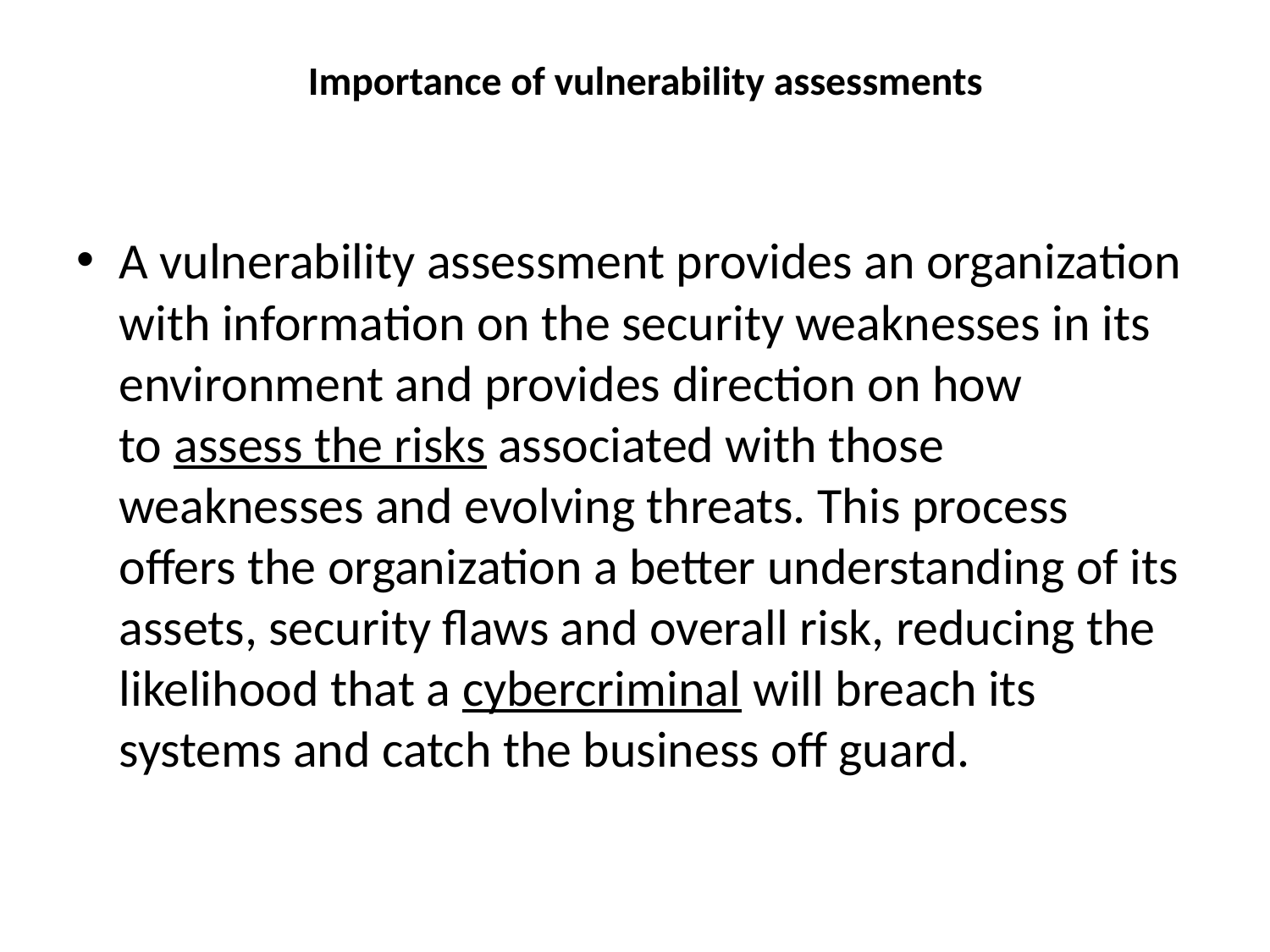

# Importance of vulnerability assessments
A vulnerability assessment provides an organization with information on the security weaknesses in its environment and provides direction on how to assess the risks associated with those weaknesses and evolving threats. This process offers the organization a better understanding of its assets, security flaws and overall risk, reducing the likelihood that a cybercriminal will breach its systems and catch the business off guard.